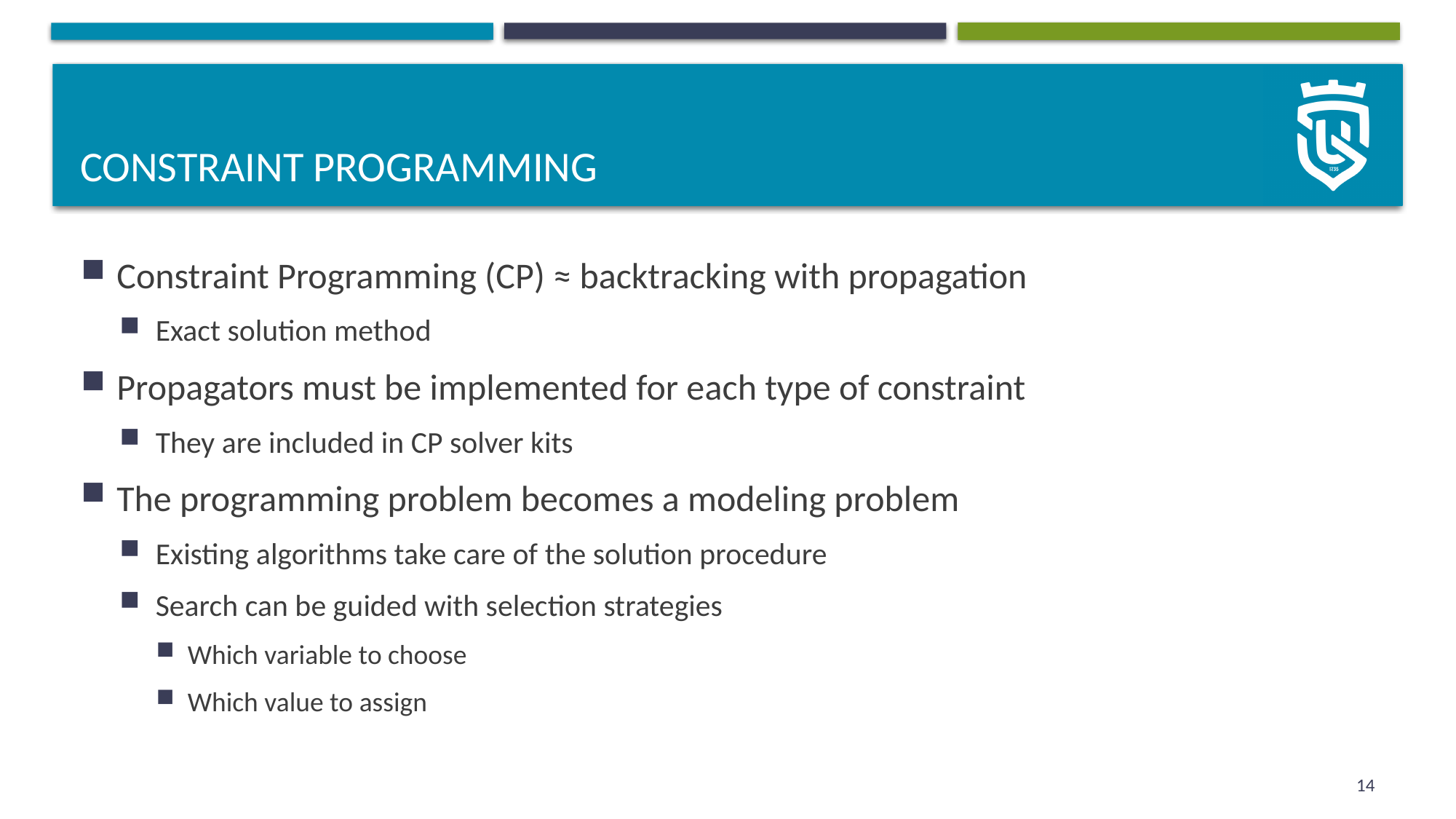

# Constraint programming
Constraint Programming (CP) ≈ backtracking with propagation
Exact solution method
Propagators must be implemented for each type of constraint
They are included in CP solver kits
The programming problem becomes a modeling problem
Existing algorithms take care of the solution procedure
Search can be guided with selection strategies
Which variable to choose
Which value to assign
14